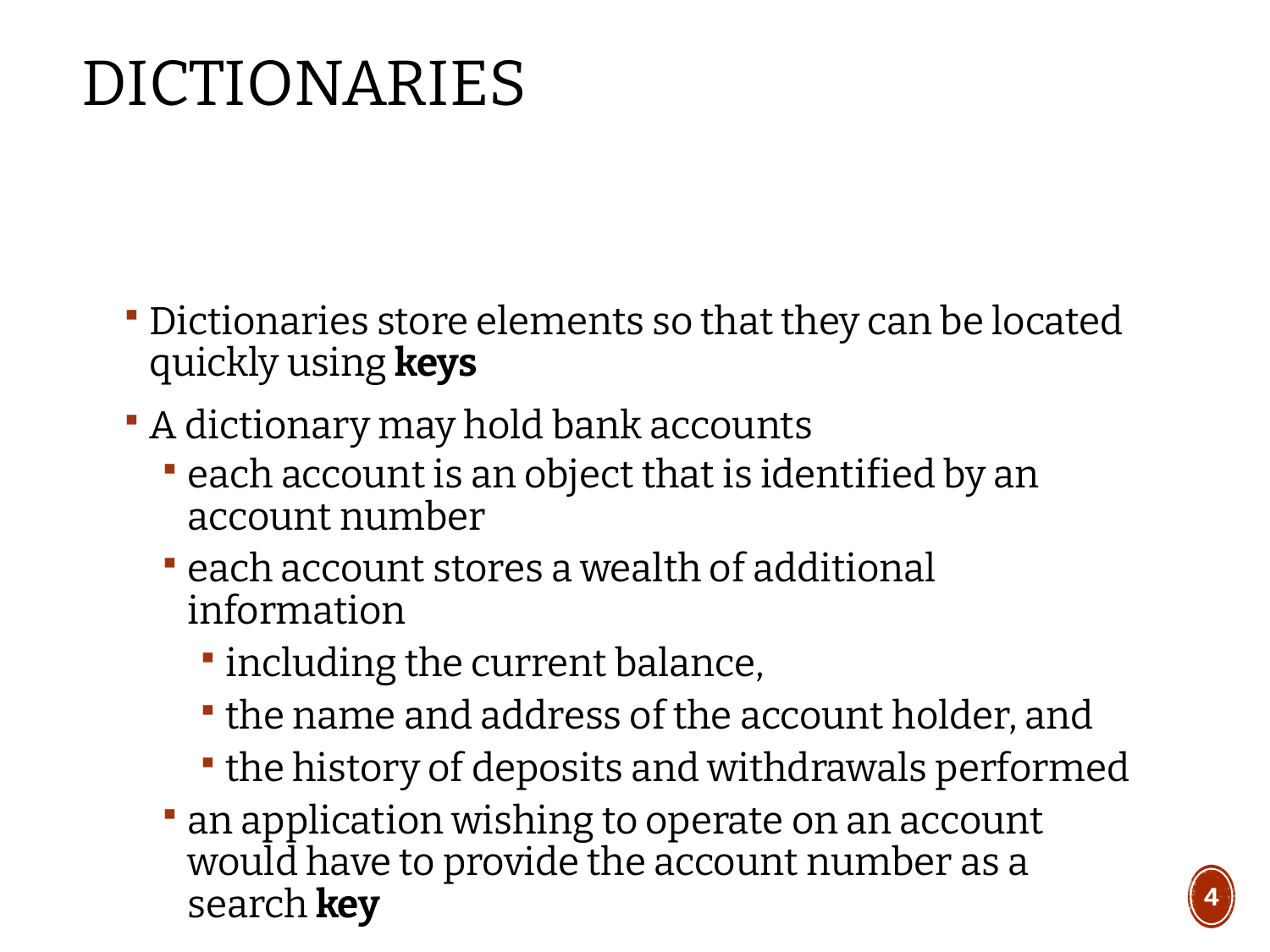

# Dictionaries
Dictionaries store elements so that they can be located quickly using keys
A dictionary may hold bank accounts
each account is an object that is identified by an account number
each account stores a wealth of additional information
including the current balance,
the name and address of the account holder, and
the history of deposits and withdrawals performed
an application wishing to operate on an account would have to provide the account number as a search key
4